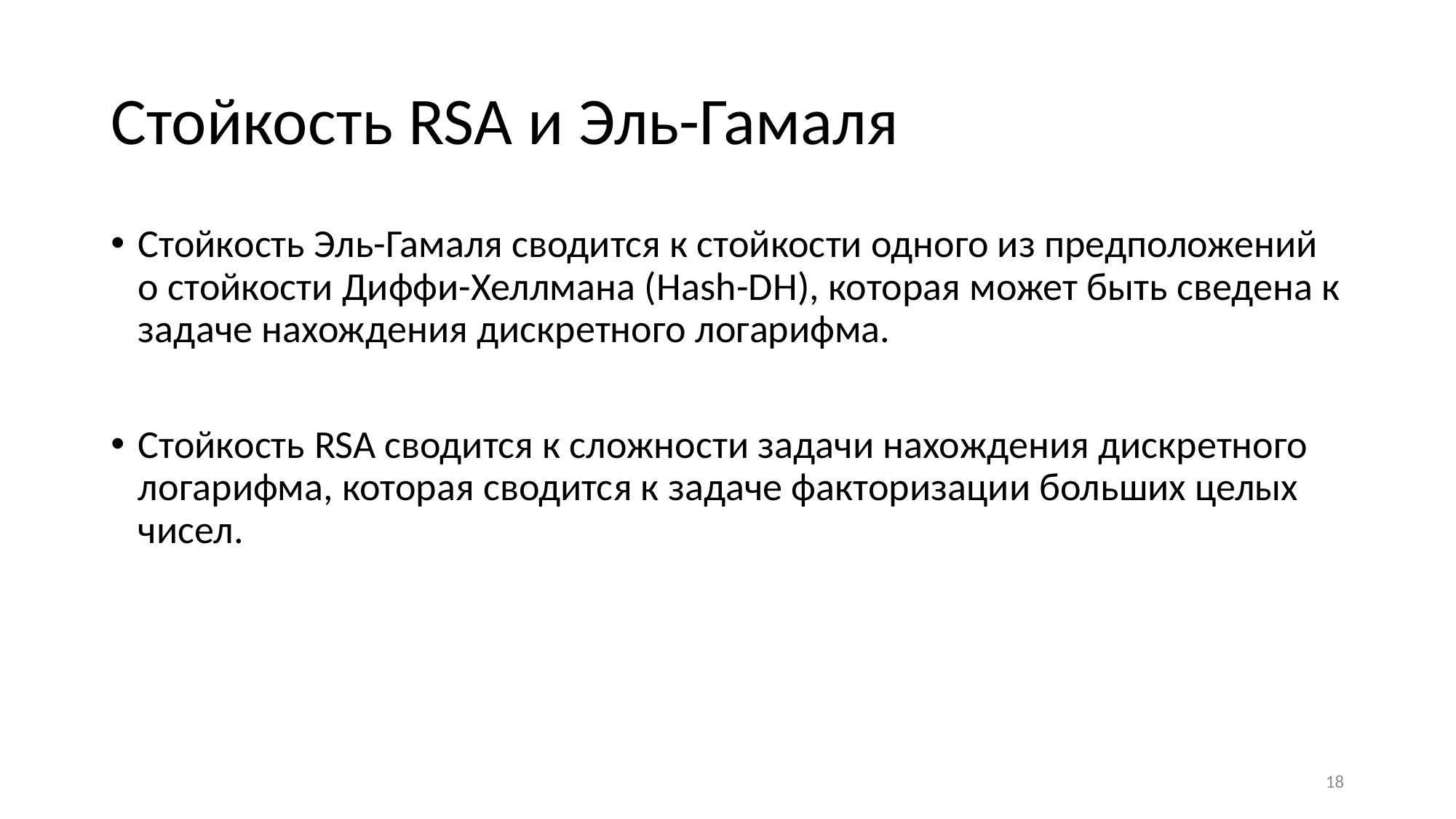

# Стойкость RSA и Эль-Гамаля
Стойкость Эль-Гамаля сводится к стойкости одного из предположений о стойкости Диффи-Хеллмана (Hash-DH), которая может быть сведена к задаче нахождения дискретного логарифма.

Стойкость RSA сводится к сложности задачи нахождения дискретного логарифма, которая сводится к задаче факторизации больших целых чисел.
18